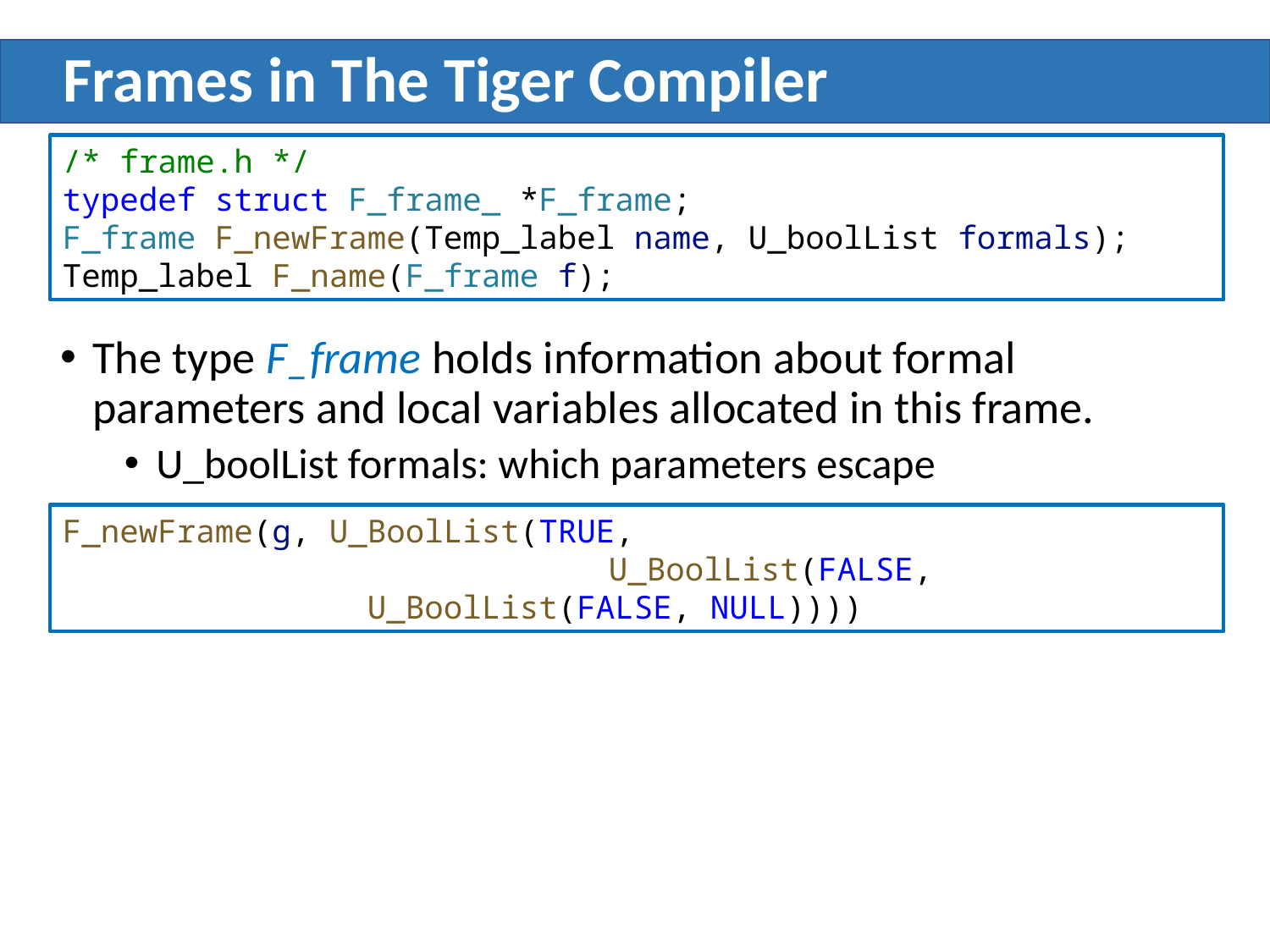

# Frames in The Tiger Compiler
/* frame.h */
typedef struct F_frame_ *F_frame;
F_frame F_newFrame(Temp_label name, U_boolList formals);
Temp_label F_name(F_frame f);
The type F_frame holds information about formal parameters and local variables allocated in this frame.
U_boolList formals: which parameters escape
F_newFrame(g, U_BoolList(TRUE,
				  U_BoolList(FALSE,
                U_BoolList(FALSE, NULL))))